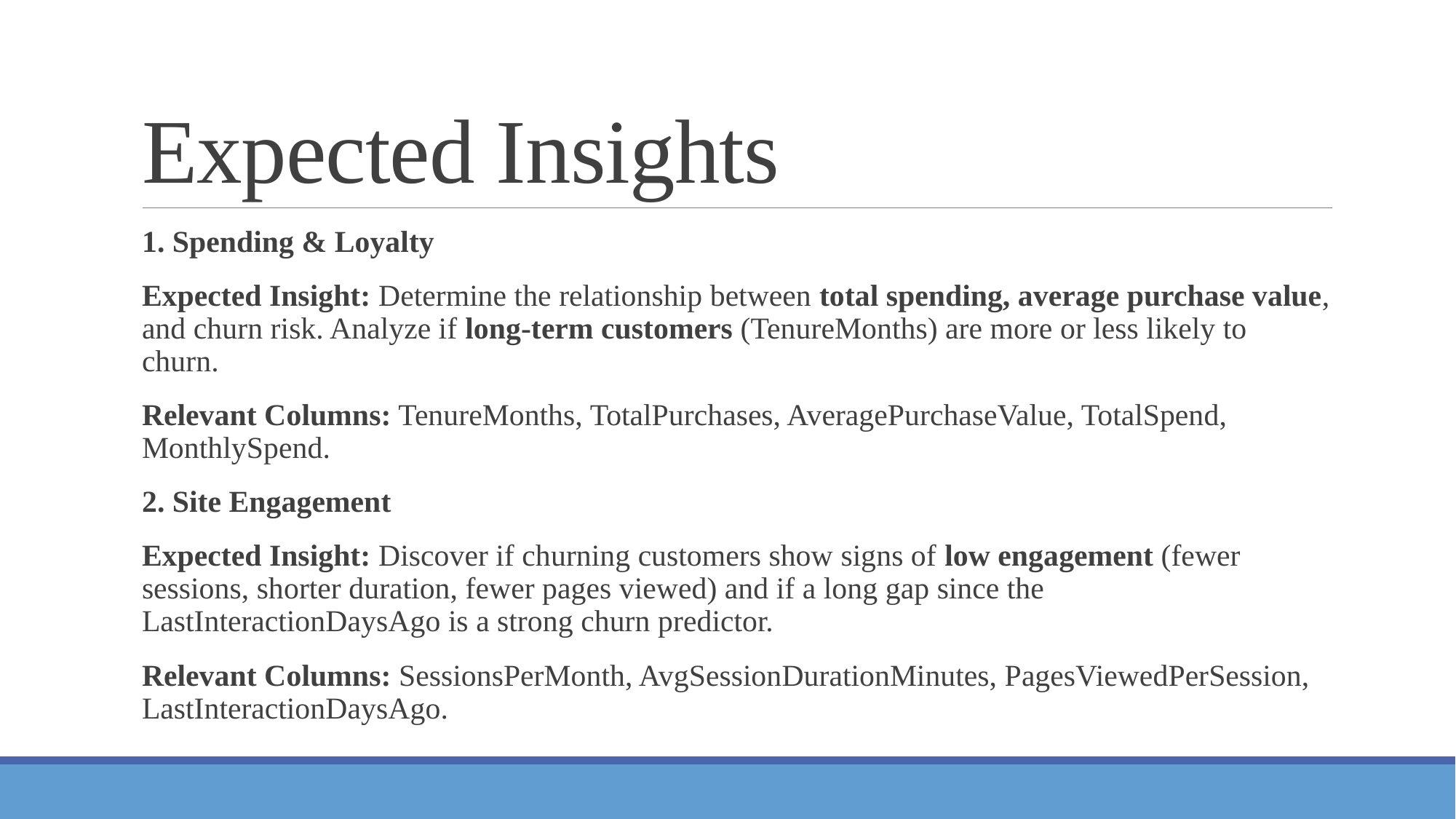

# Expected Insights
1. Spending & Loyalty
Expected Insight: Determine the relationship between total spending, average purchase value, and churn risk. Analyze if long-term customers (TenureMonths) are more or less likely to churn.
Relevant Columns: TenureMonths, TotalPurchases, AveragePurchaseValue, TotalSpend, MonthlySpend.
2. Site Engagement
Expected Insight: Discover if churning customers show signs of low engagement (fewer sessions, shorter duration, fewer pages viewed) and if a long gap since the LastInteractionDaysAgo is a strong churn predictor.
Relevant Columns: SessionsPerMonth, AvgSessionDurationMinutes, PagesViewedPerSession, LastInteractionDaysAgo.